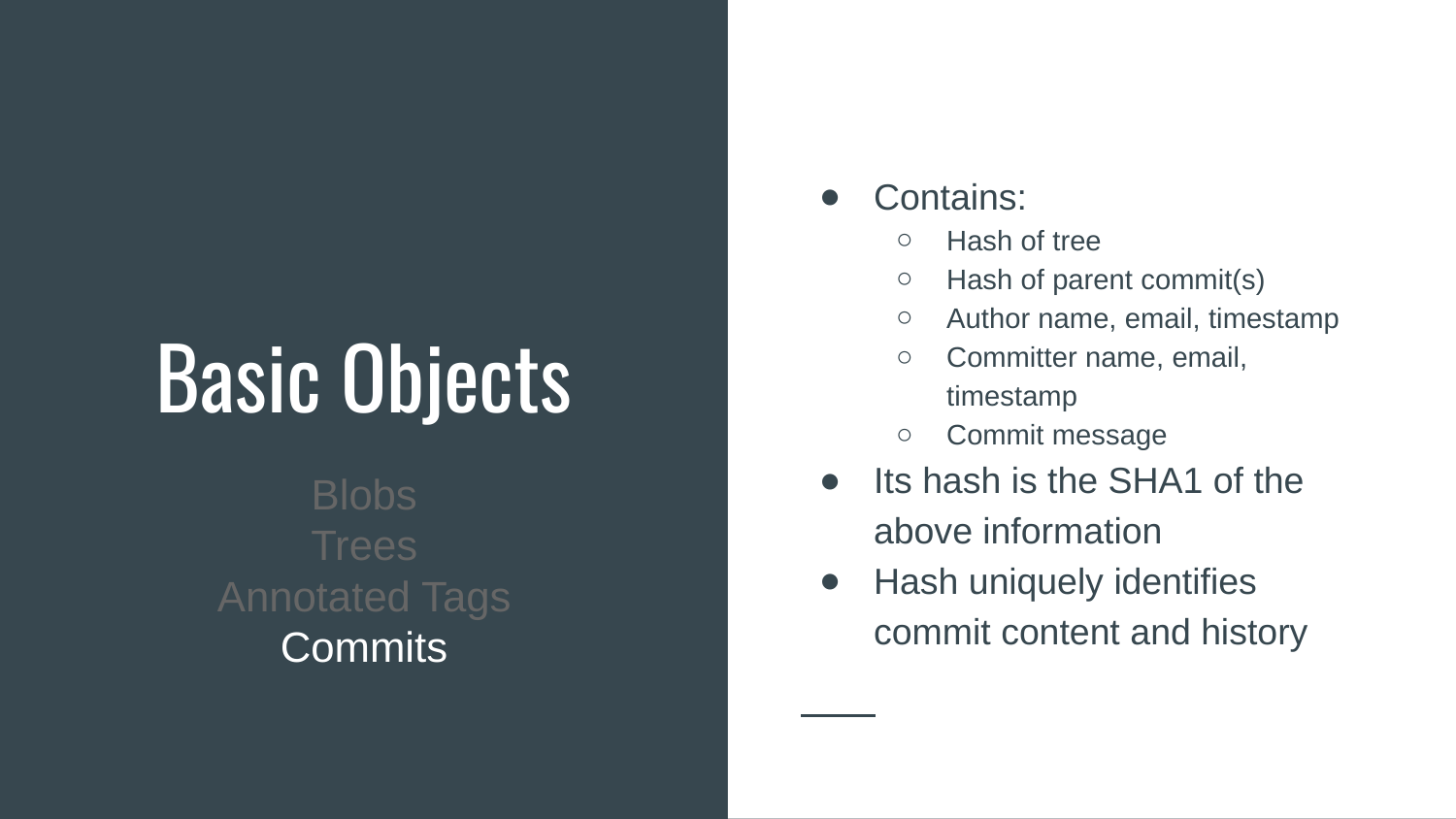

Contains:
Hash of tree
Hash of parent commit(s)
Author name, email, timestamp
Committer name, email, timestamp
Commit message
Its hash is the SHA1 of the above information
Hash uniquely identifies commit content and history
# Basic Objects
Blobs
Trees
Annotated Tags
Commits